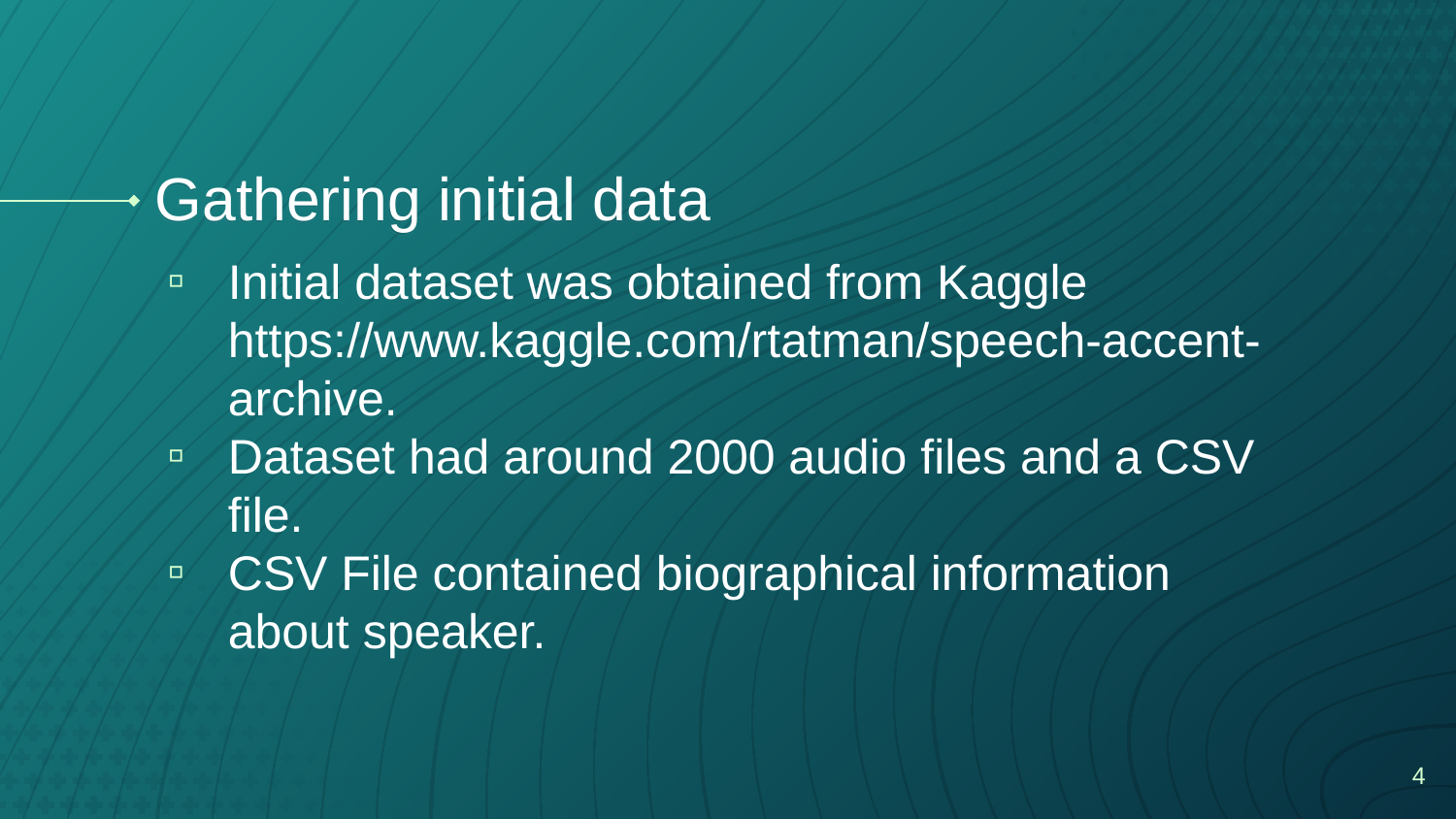

# Gathering initial data
Initial dataset was obtained from Kaggle https://www.kaggle.com/rtatman/speech-accent-archive.
Dataset had around 2000 audio files and a CSV file.
CSV File contained biographical information about speaker.

4